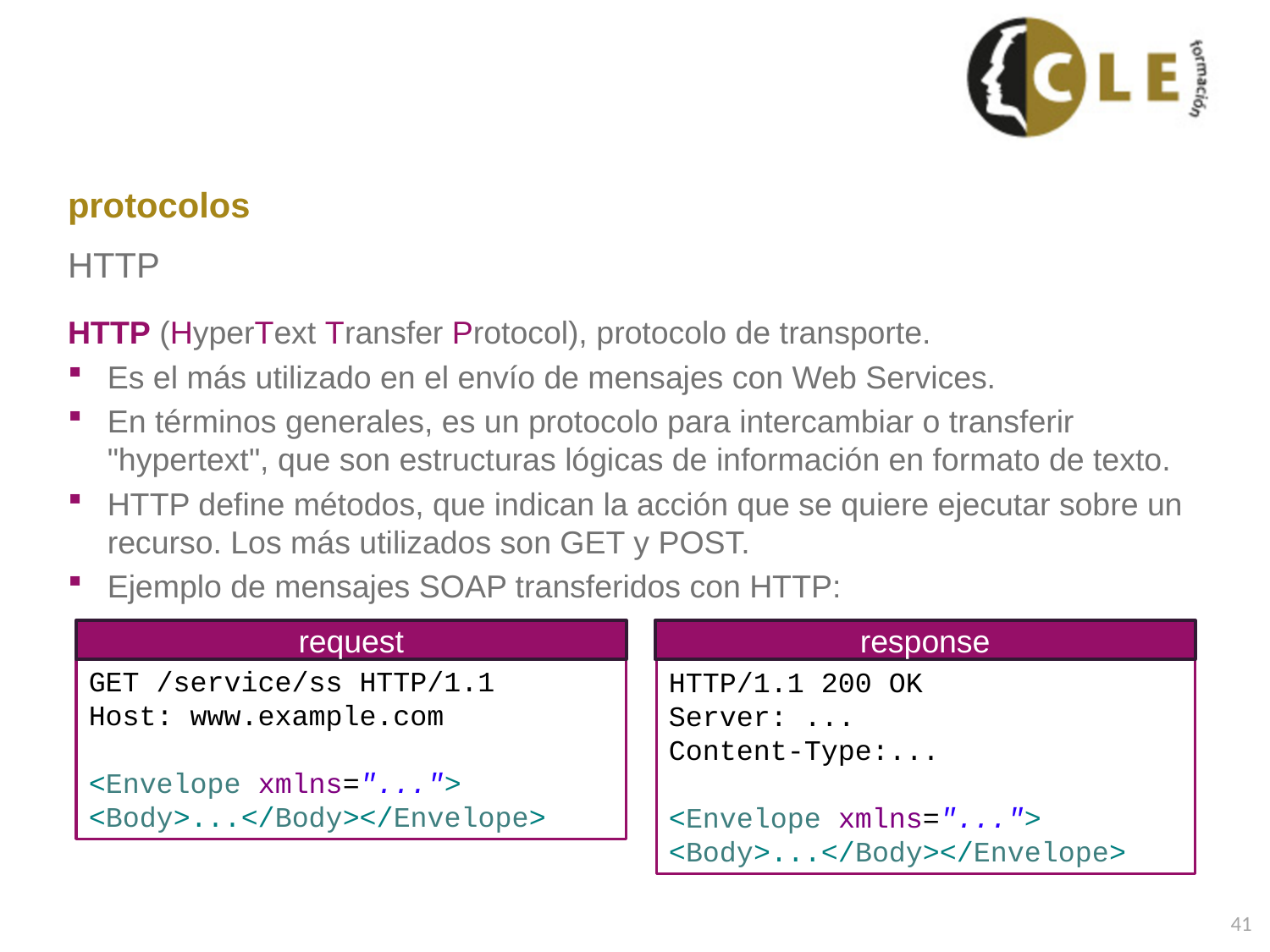

# protocolos
HTTP
HTTP (HyperText Transfer Protocol), protocolo de transporte.
Es el más utilizado en el envío de mensajes con Web Services.
En términos generales, es un protocolo para intercambiar o transferir "hypertext", que son estructuras lógicas de información en formato de texto.
HTTP define métodos, que indican la acción que se quiere ejecutar sobre un recurso. Los más utilizados son GET y POST.
Ejemplo de mensajes SOAP transferidos con HTTP:

request
response
GET /service/ss HTTP/1.1
Host: www.example.com

<Envelope xmlns="...">
<Body>...</Body></Envelope>
HTTP/1.1 200 OK
Server: ...
Content-Type:...

<Envelope xmlns="...">
<Body>...</Body></Envelope>
41